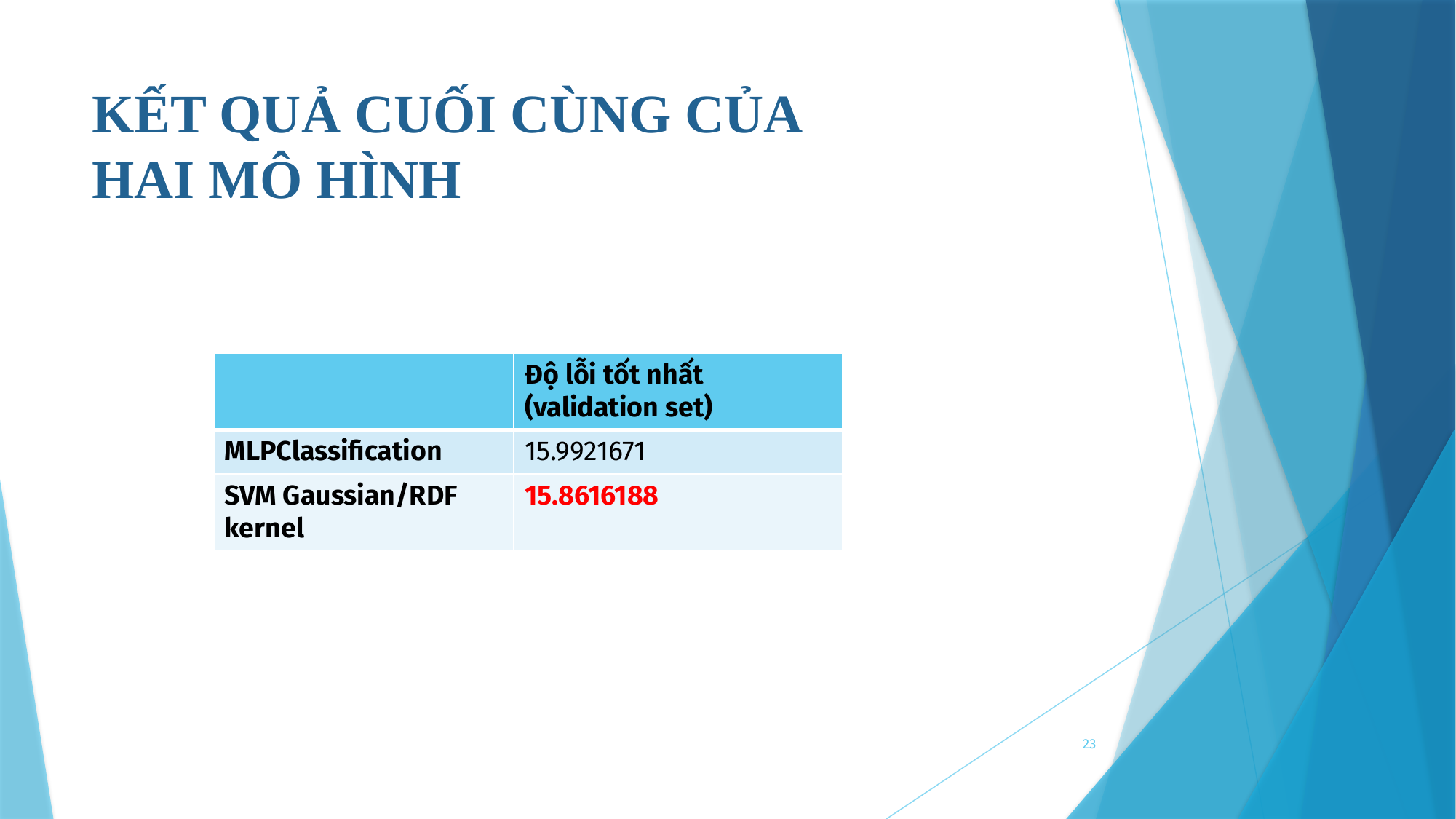

# KẾT QUẢ CUỐI CÙNG CỦA HAI MÔ HÌNH
|  | Độ lỗi tốt nhất (validation set) |
| --- | --- |
| MLPClassification | 15.9921671 |
| SVM Gaussian/RDF kernel | 15.8616188 |
23